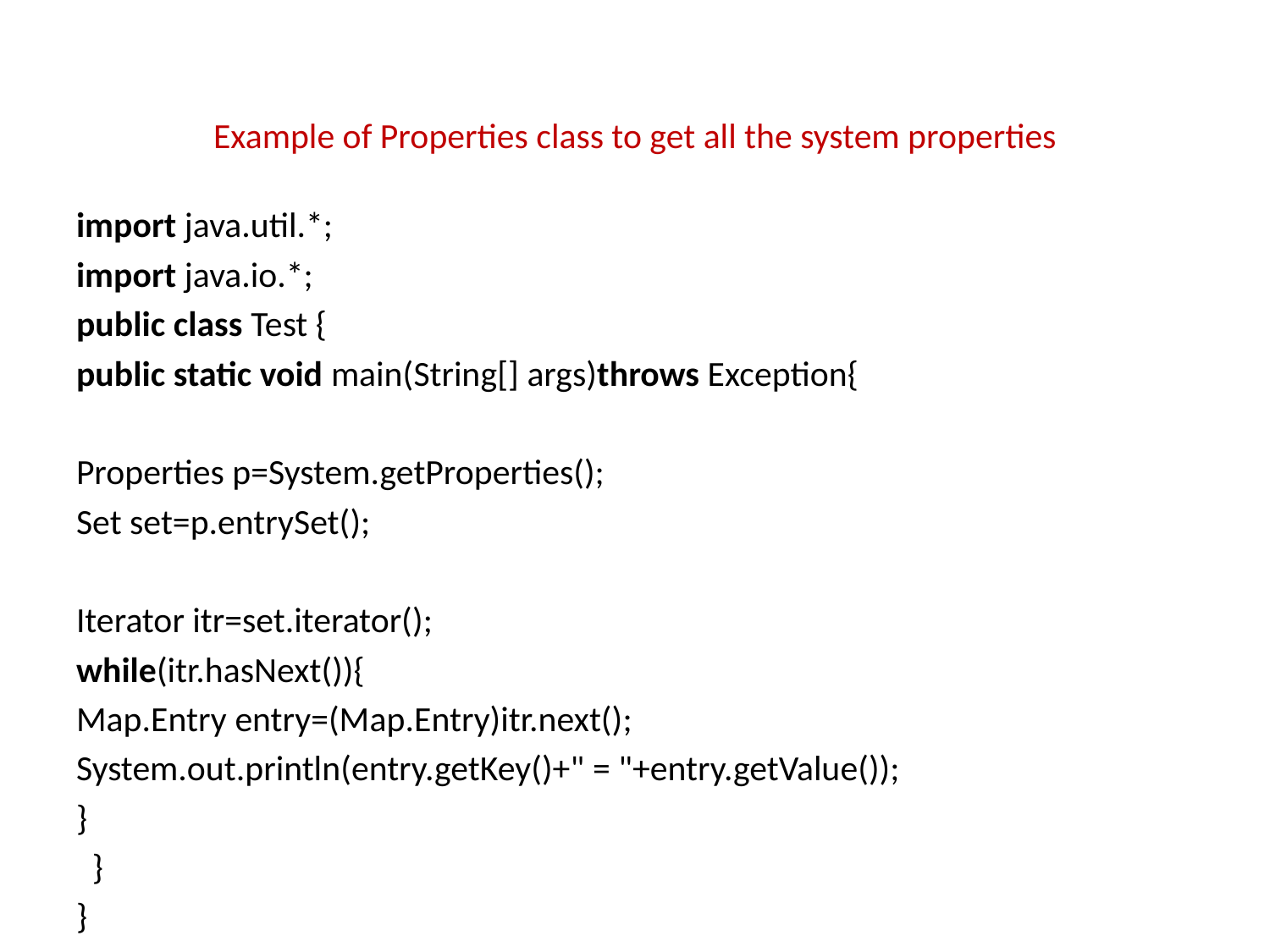

# Example of Properties class to get all the system properties
import java.util.*;
import java.io.*;
public class Test {
public static void main(String[] args)throws Exception{

Properties p=System.getProperties();
Set set=p.entrySet();

Iterator itr=set.iterator();
while(itr.hasNext()){
Map.Entry entry=(Map.Entry)itr.next();
System.out.println(entry.getKey()+" = "+entry.getValue());
}
  }
}